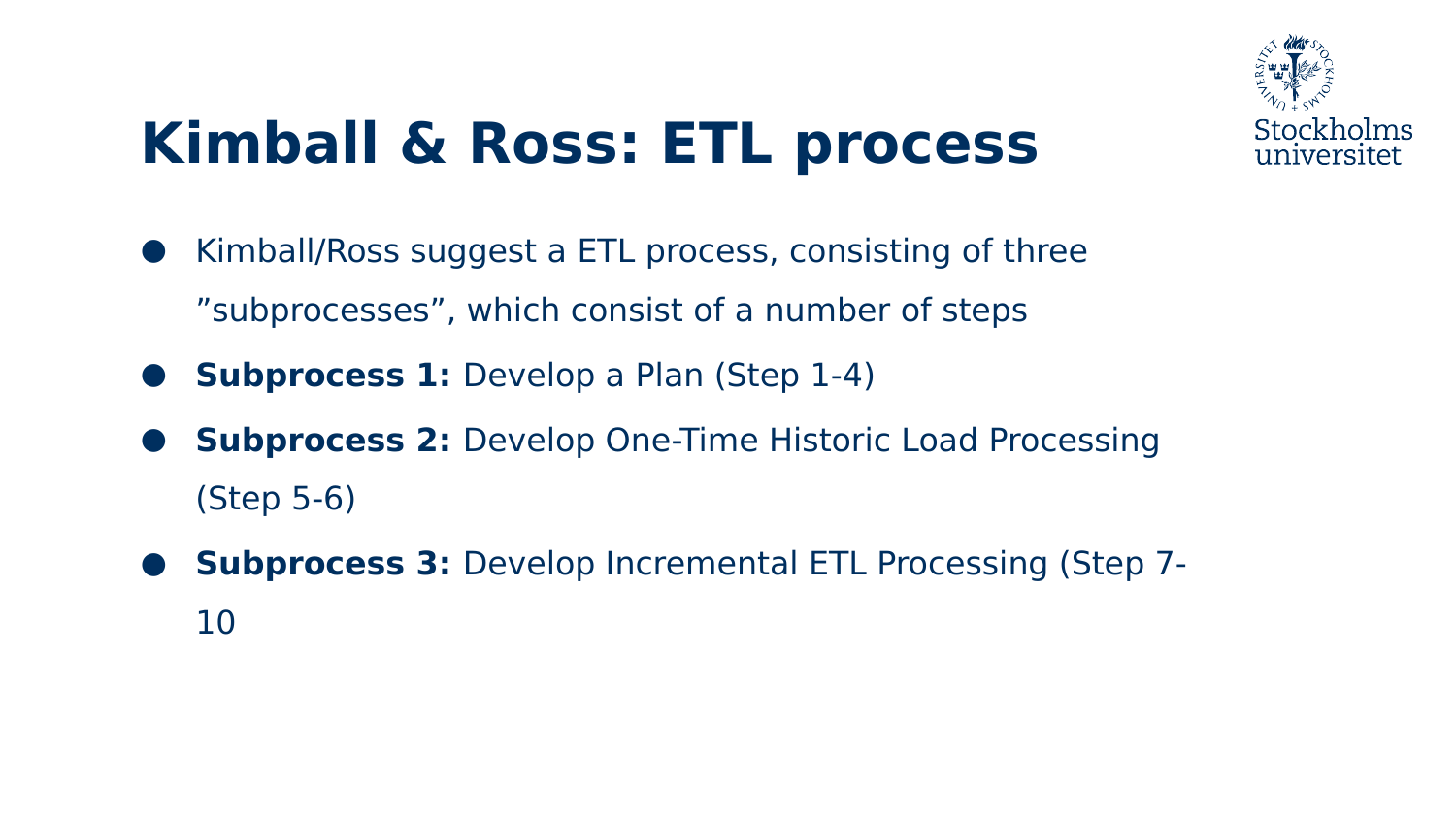

# Kimball & Ross: ETL process
Kimball/Ross suggest a ETL process, consisting of three ”subprocesses”, which consist of a number of steps
Subprocess 1: Develop a Plan (Step 1-4)
Subprocess 2: Develop One-Time Historic Load Processing (Step 5-6)
Subprocess 3: Develop Incremental ETL Processing (Step 7-10